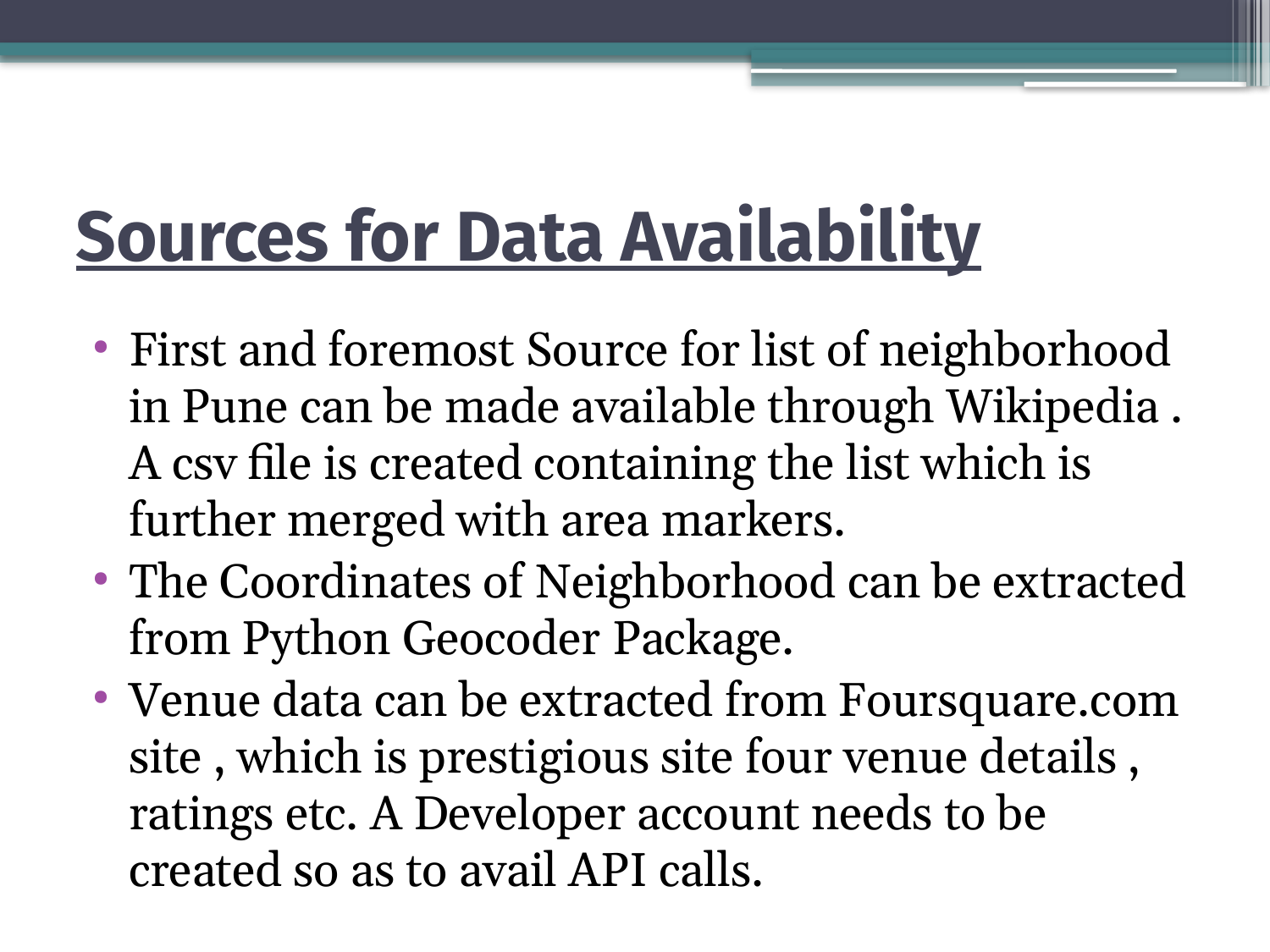

# Sources for Data Availability
First and foremost Source for list of neighborhood in Pune can be made available through Wikipedia . A csv file is created containing the list which is further merged with area markers.
The Coordinates of Neighborhood can be extracted from Python Geocoder Package.
Venue data can be extracted from Foursquare.com site , which is prestigious site four venue details , ratings etc. A Developer account needs to be created so as to avail API calls.